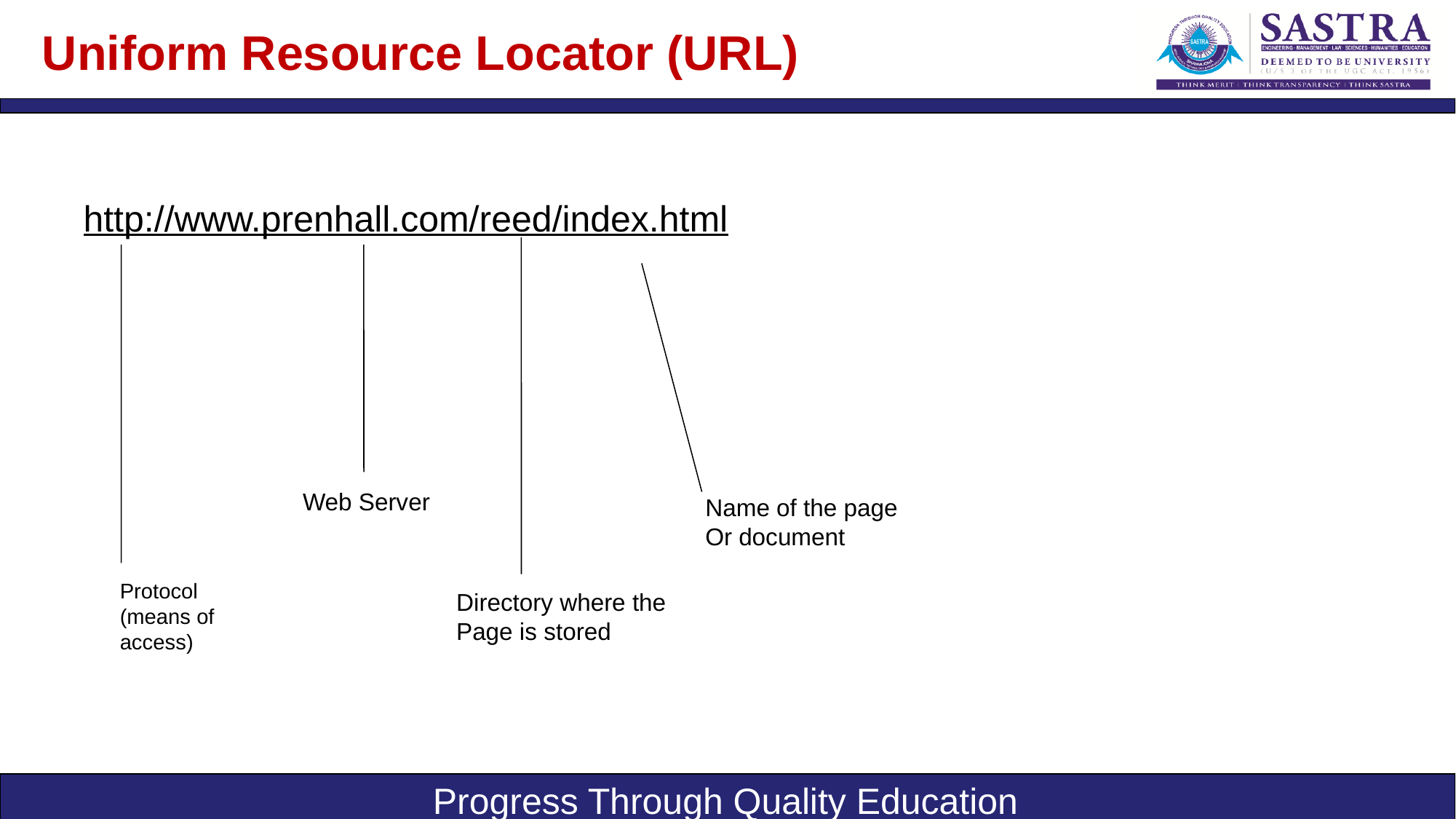

Uniform Resource Locator (URL)
http://www.prenhall.com/reed/index.html

Web Server

Name of the page
Or document
Protocol
(means of access)
Directory where the
Page is stored